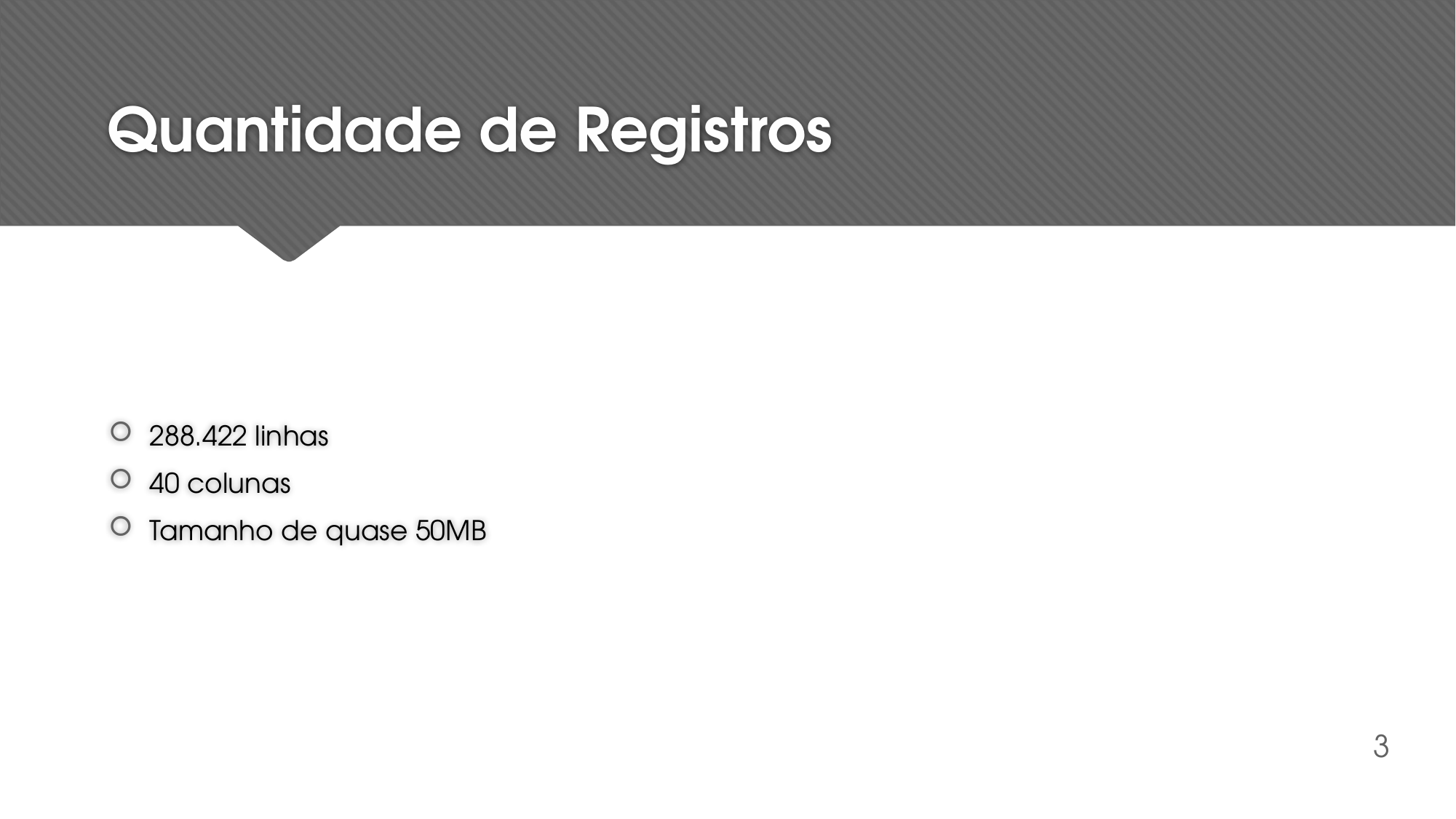

# Quantidade de Registros
288.422 linhas
40 colunas
Tamanho de quase 50MB
3